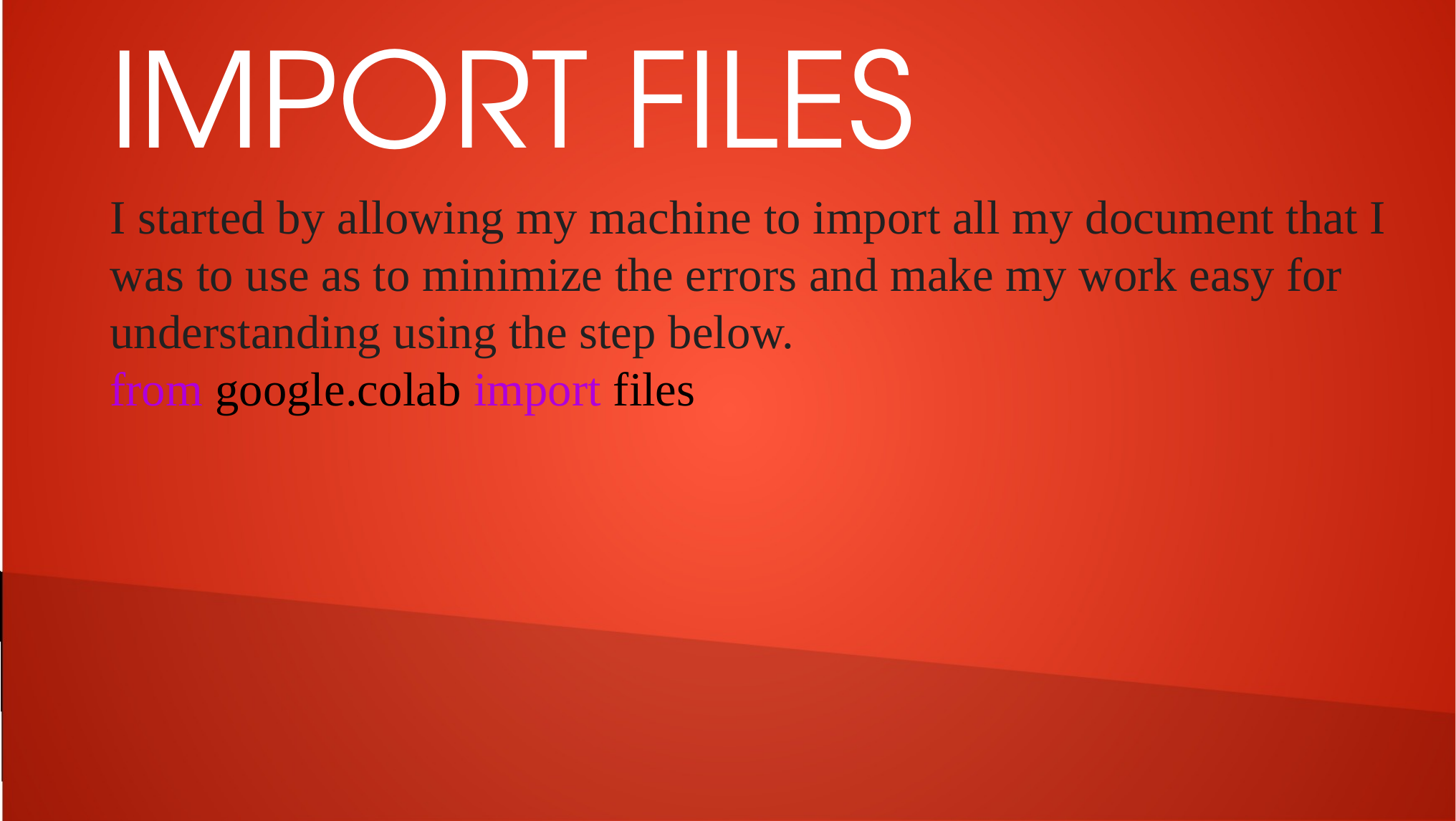

# IMPORT FILES
I started by allowing my machine to import all my document that I was to use as to minimize the errors and make my work easy for understanding using the step below.
from google.colab import files